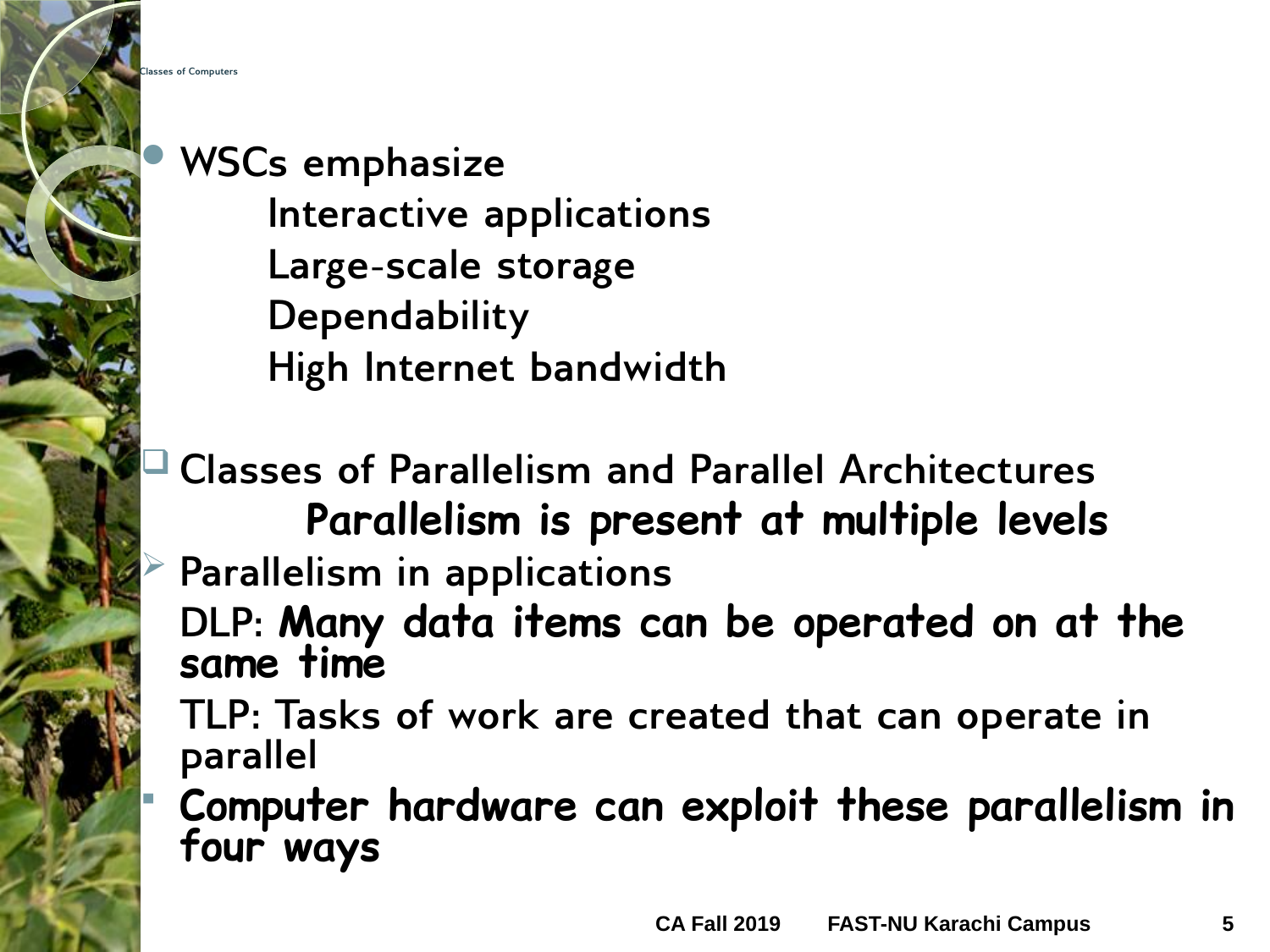

# Classes of Computers
WSCs emphasize
	Interactive applications
	Large-scale storage
	Dependability
	High Internet bandwidth

Classes of Parallelism and Parallel Architectures
		Parallelism is present at multiple levels
Parallelism in applications
	DLP: Many data items can be operated on at the	  same time
	TLP: Tasks of work are created that can operate in   	  parallel
Computer hardware can exploit these parallelism in four ways

CA Fall 2019
5
FAST-NU Karachi Campus